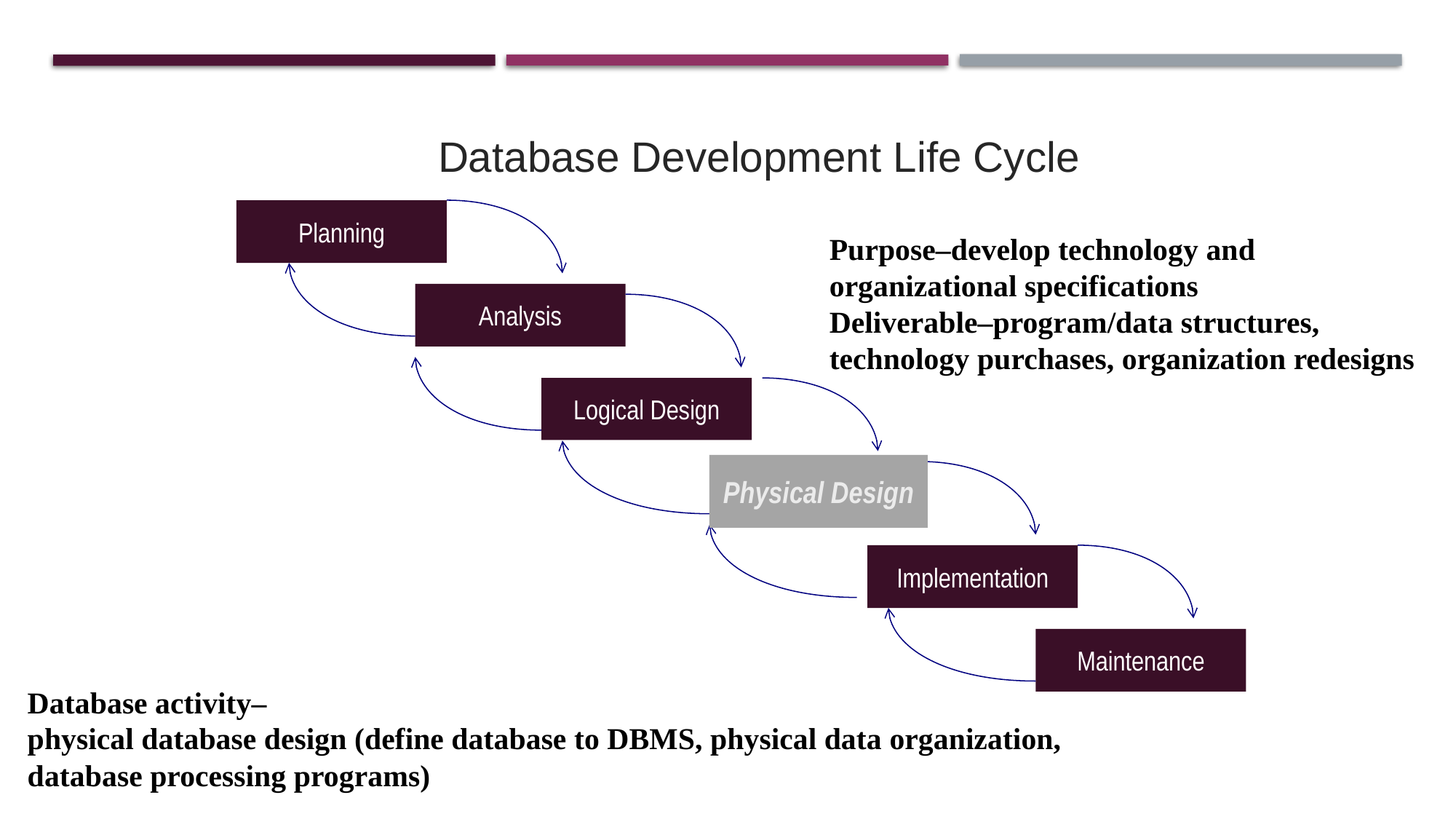

Database Development Life Cycle
Planning

Analysis

Logical Design

Physical Design

Implementation

Maintenance
Purpose–develop technology and organizational specifications
Deliverable–program/data structures, technology purchases, organization redesigns
Physical Design
Database activity–
physical database design (define database to DBMS, physical data organization, database processing programs)